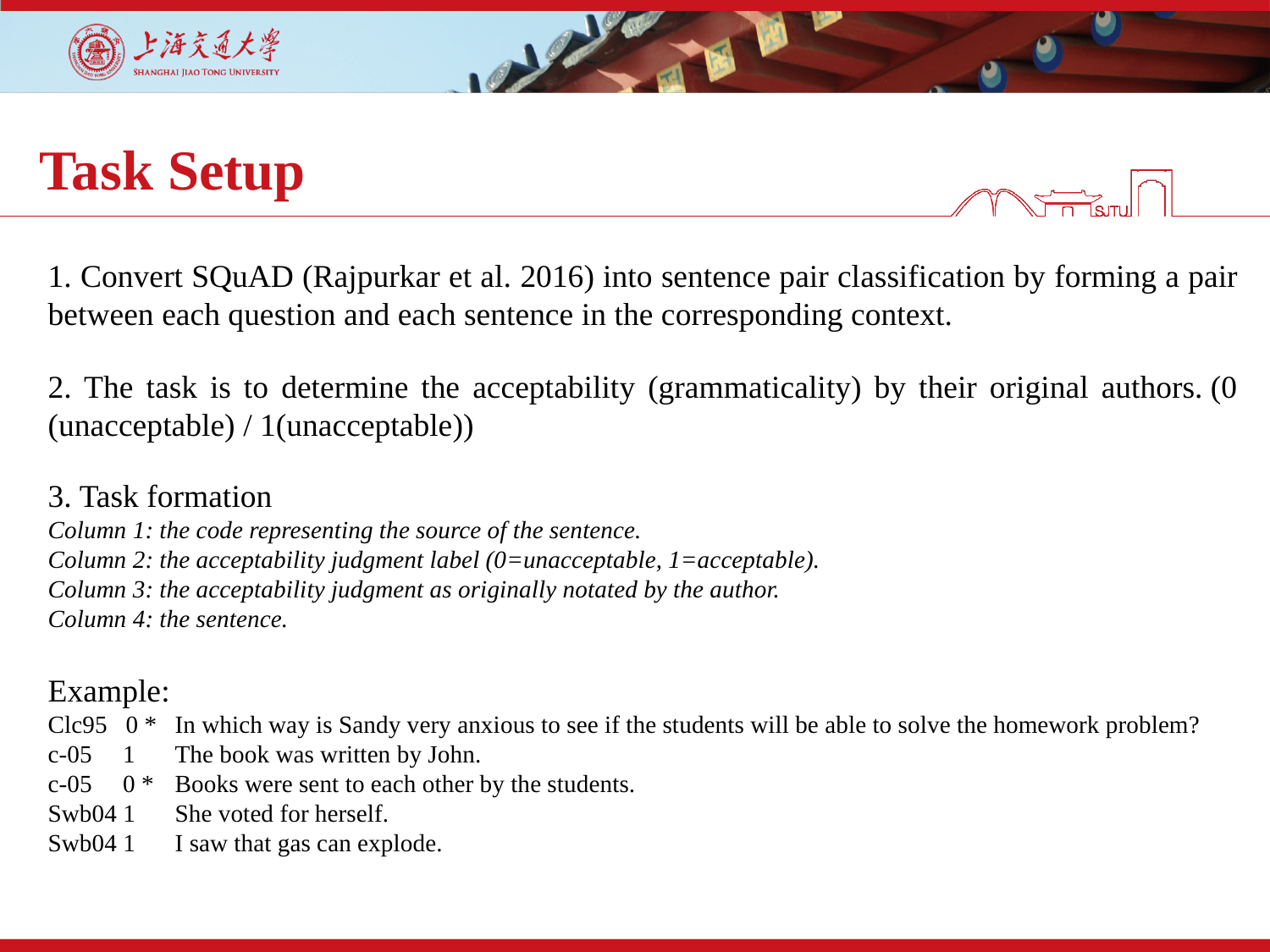

# Task Setup
1. Convert SQuAD (Rajpurkar et al. 2016) into sentence pair classification by forming a pair between each question and each sentence in the corresponding context.

2. The task is to determine the acceptability (grammaticality) by their original authors. (0 (unacceptable) / 1(unacceptable))

3. Task formation
Column 1: the code representing the source of the sentence.
Column 2: the acceptability judgment label (0=unacceptable, 1=acceptable).
Column 3: the acceptability judgment as originally notated by the author.
Column 4: the sentence.

Example:
Clc95   0 * 	In which way is Sandy very anxious to see if the students will be able to solve the homework problem?
c-05     1	The book was written by John.
c-05     0 *	Books were sent to each other by the students.
Swb04 1	She voted for herself.
Swb04 1	I saw that gas can explode.